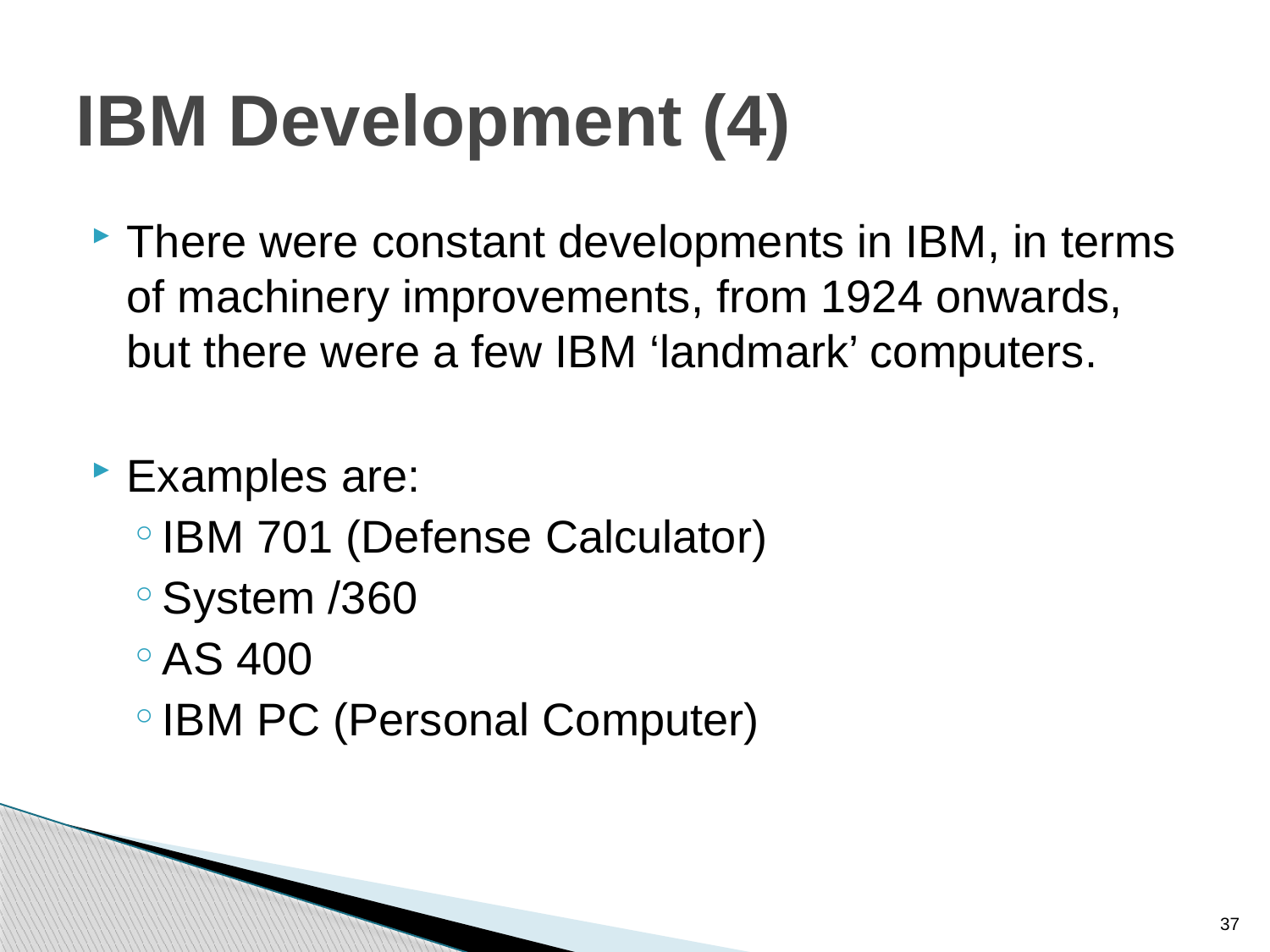

# IBM Development (4)
There were constant developments in IBM, in terms of machinery improvements, from 1924 onwards, but there were a few IBM ‘landmark’ computers.

Examples are:
IBM 701 (Defense Calculator)
System /360
AS 400
IBM PC (Personal Computer)
37